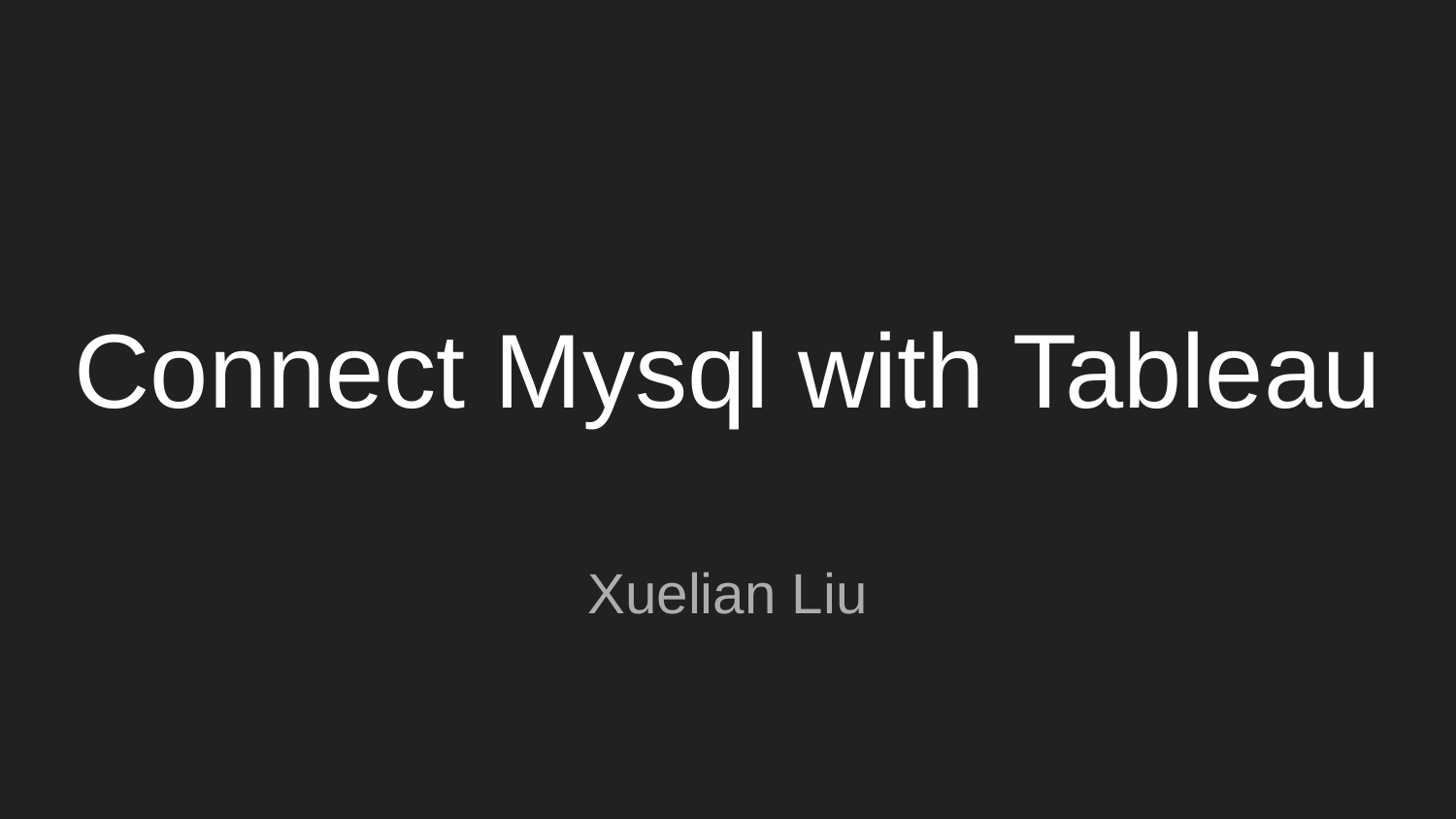

# Connect Mysql with Tableau
Xuelian Liu